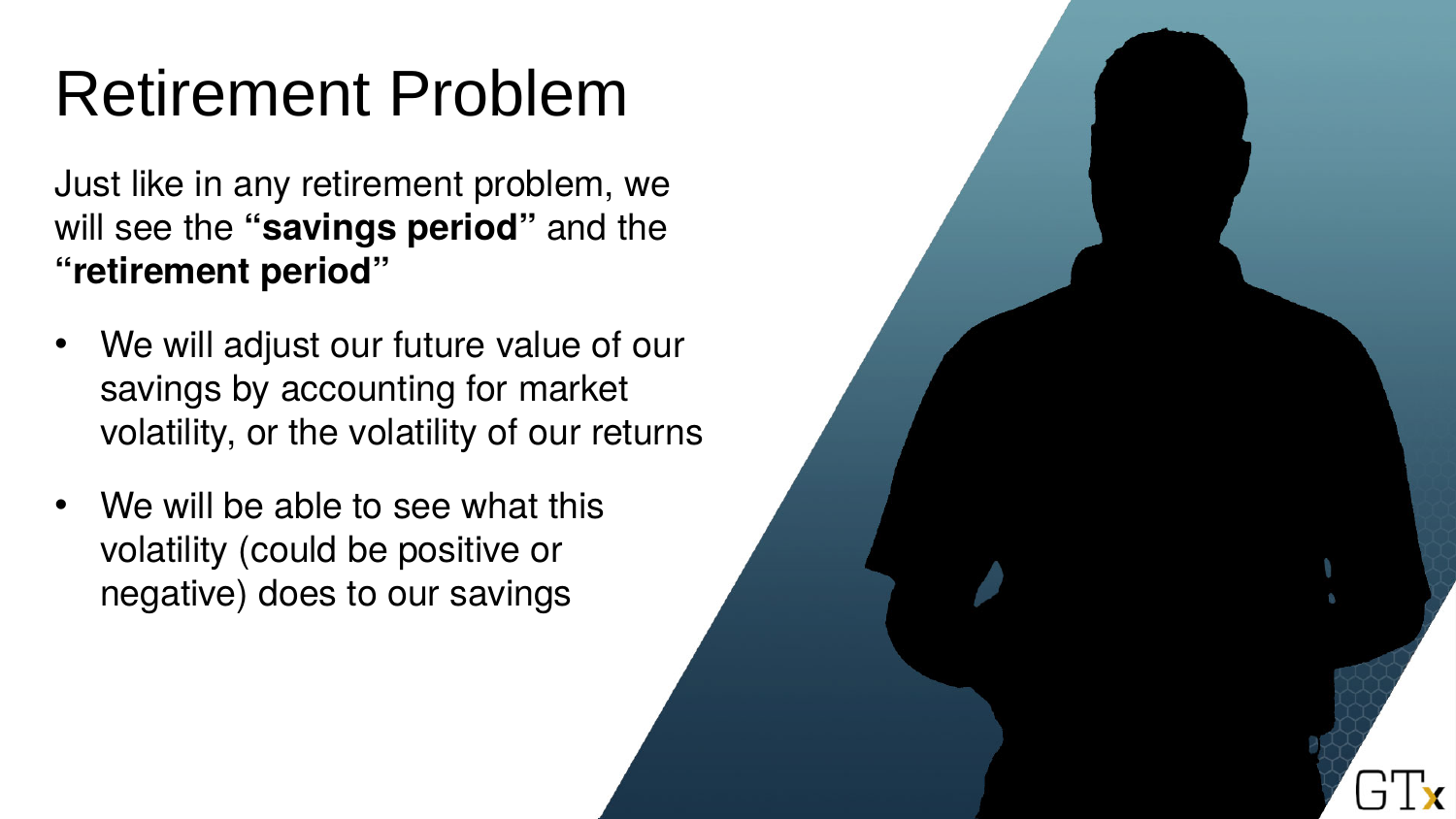

# Retirement Problem
Just like in any retirement problem, we will see the “savings period” and the “retirement period”

We will adjust our future value of our savings by accounting for market volatility, or the volatility of our returns

We will be able to see what this volatility (could be positive or negative) does to our savings